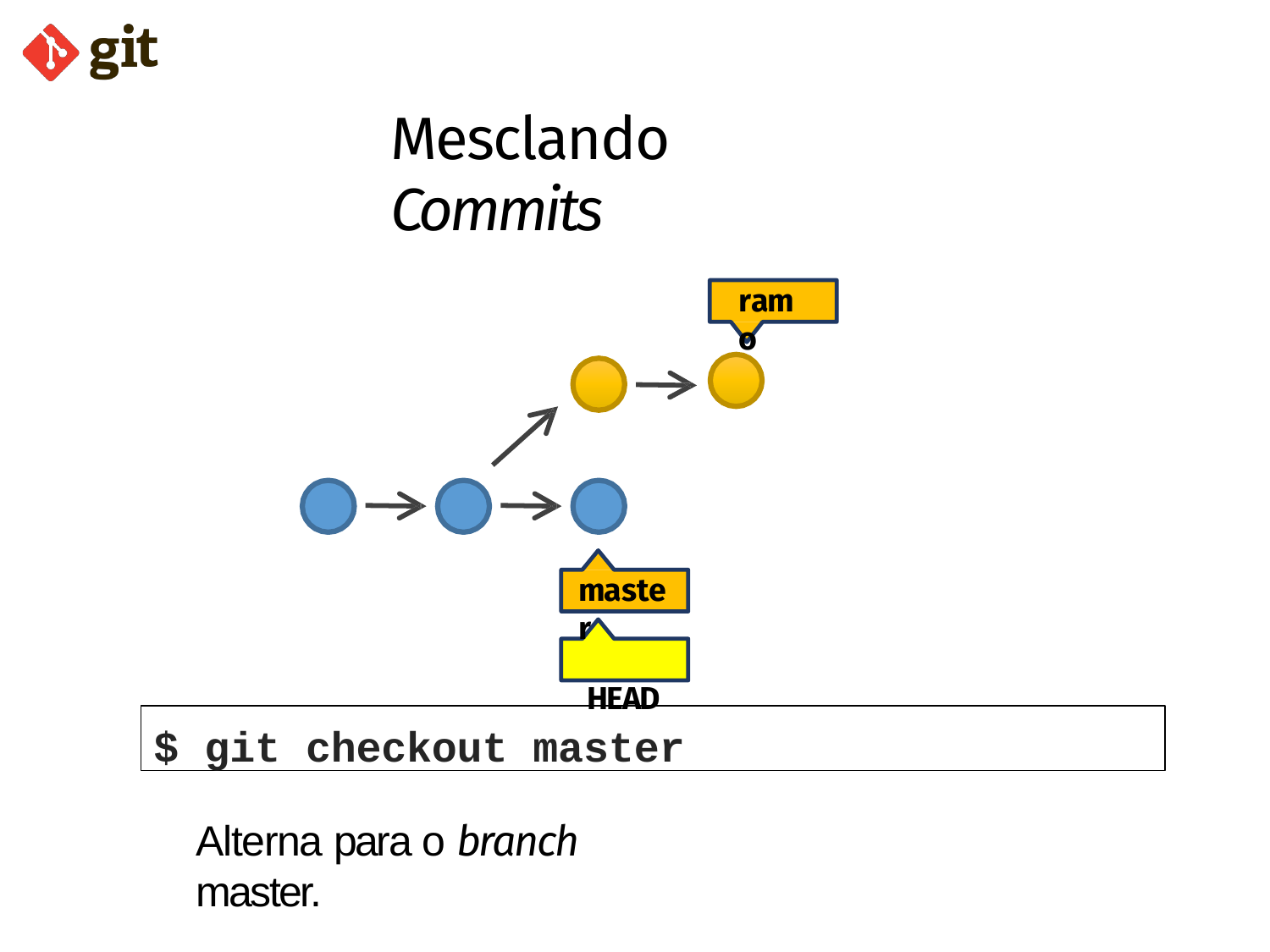

# Mesclando Commits
ramo

master

HEAD

$ git checkout master
Alterna para o branch master.